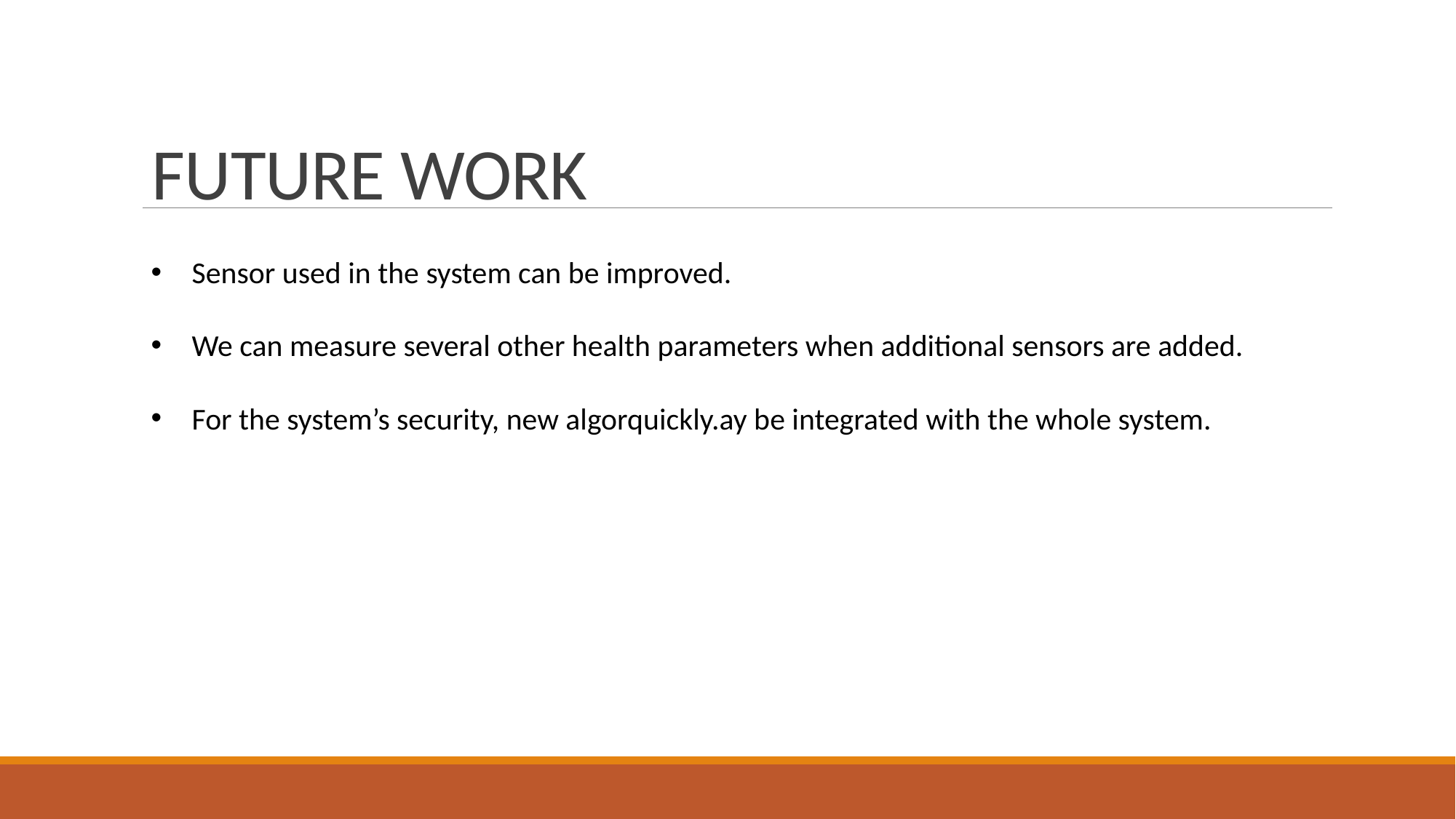

# FUTURE WORK
Sensor used in the system can be improved.

We can measure several other health parameters when additional sensors are added.

For the system’s security, new algorquickly.ay be integrated with the whole system.